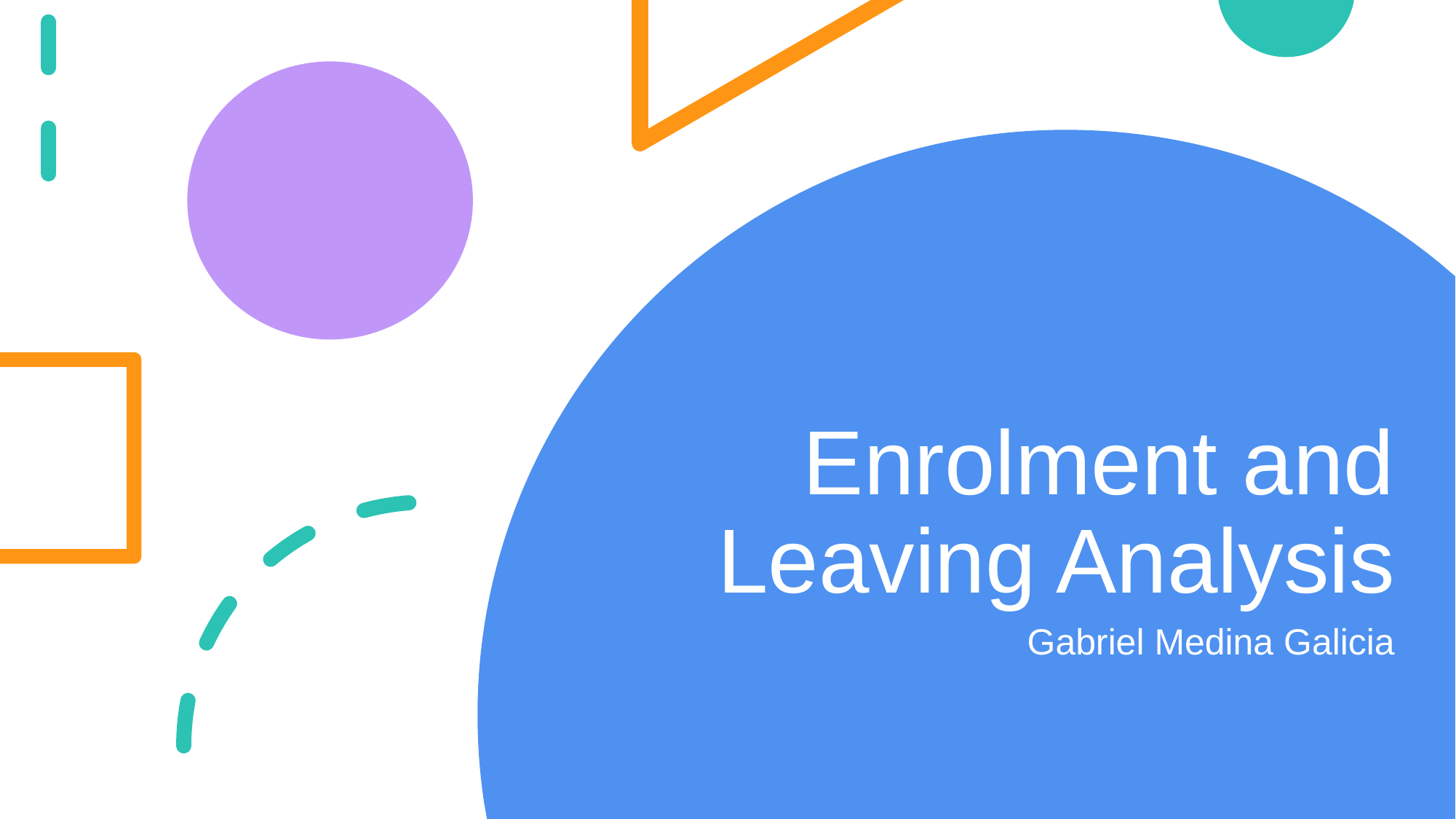

# Enrolment and Leaving Analysis
Gabriel Medina Galicia